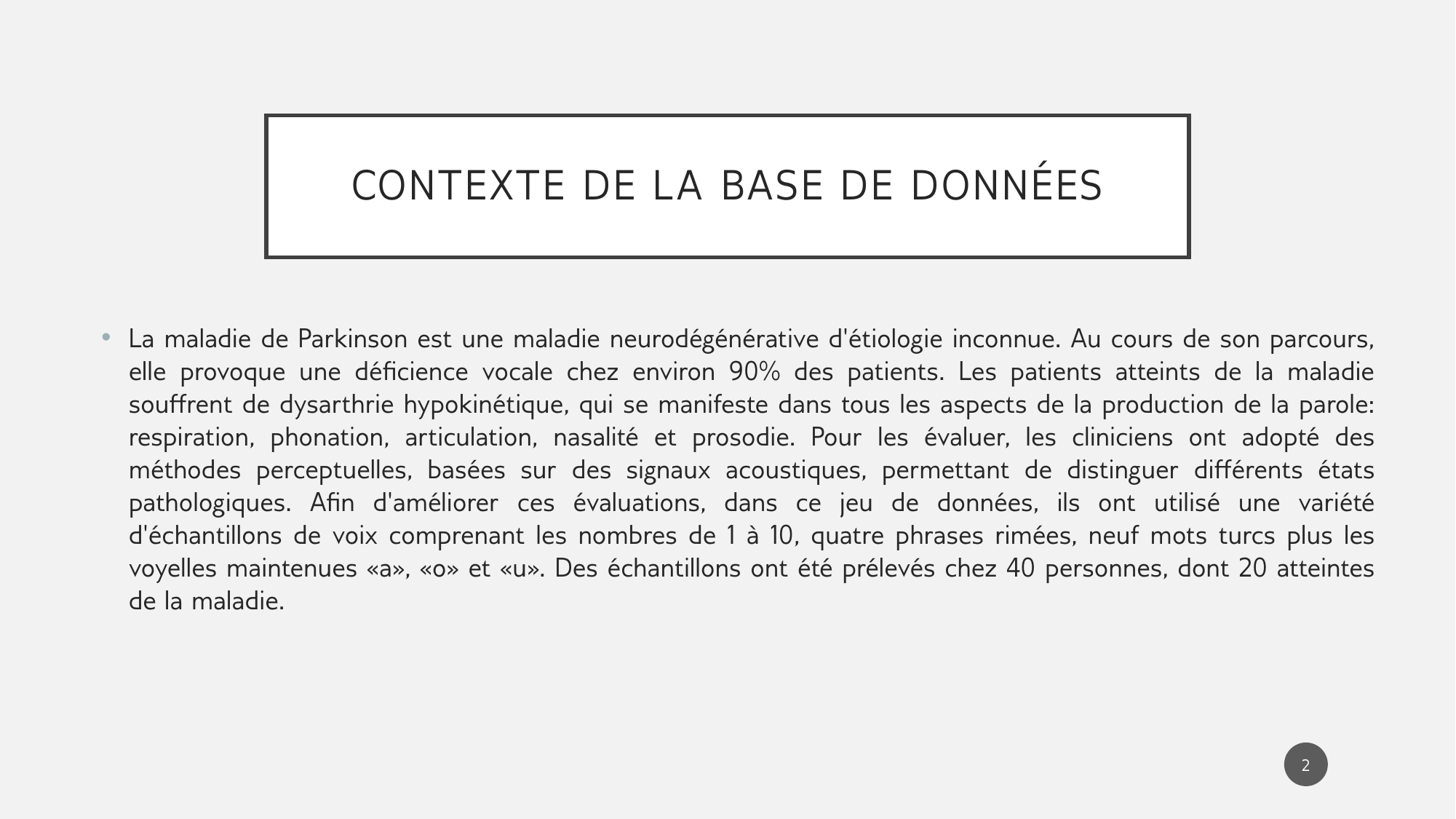

# Contexte de la base de données
La maladie de Parkinson est une maladie neurodégénérative d'étiologie inconnue. Au cours de son parcours, elle provoque une déficience vocale chez environ 90% des patients. Les patients atteints de la maladie souffrent de dysarthrie hypokinétique, qui se manifeste dans tous les aspects de la production de la parole: respiration, phonation, articulation, nasalité et prosodie. Pour les évaluer, les cliniciens ont adopté des méthodes perceptuelles, basées sur des signaux acoustiques, permettant de distinguer différents états pathologiques. Afin d'améliorer ces évaluations, dans ce jeu de données, ils ont utilisé une variété d'échantillons de voix comprenant les nombres de 1 à 10, quatre phrases rimées, neuf mots turcs plus les voyelles maintenues «a», «o» et «u». Des échantillons ont été prélevés chez 40 personnes, dont 20 atteintes de la maladie.
2